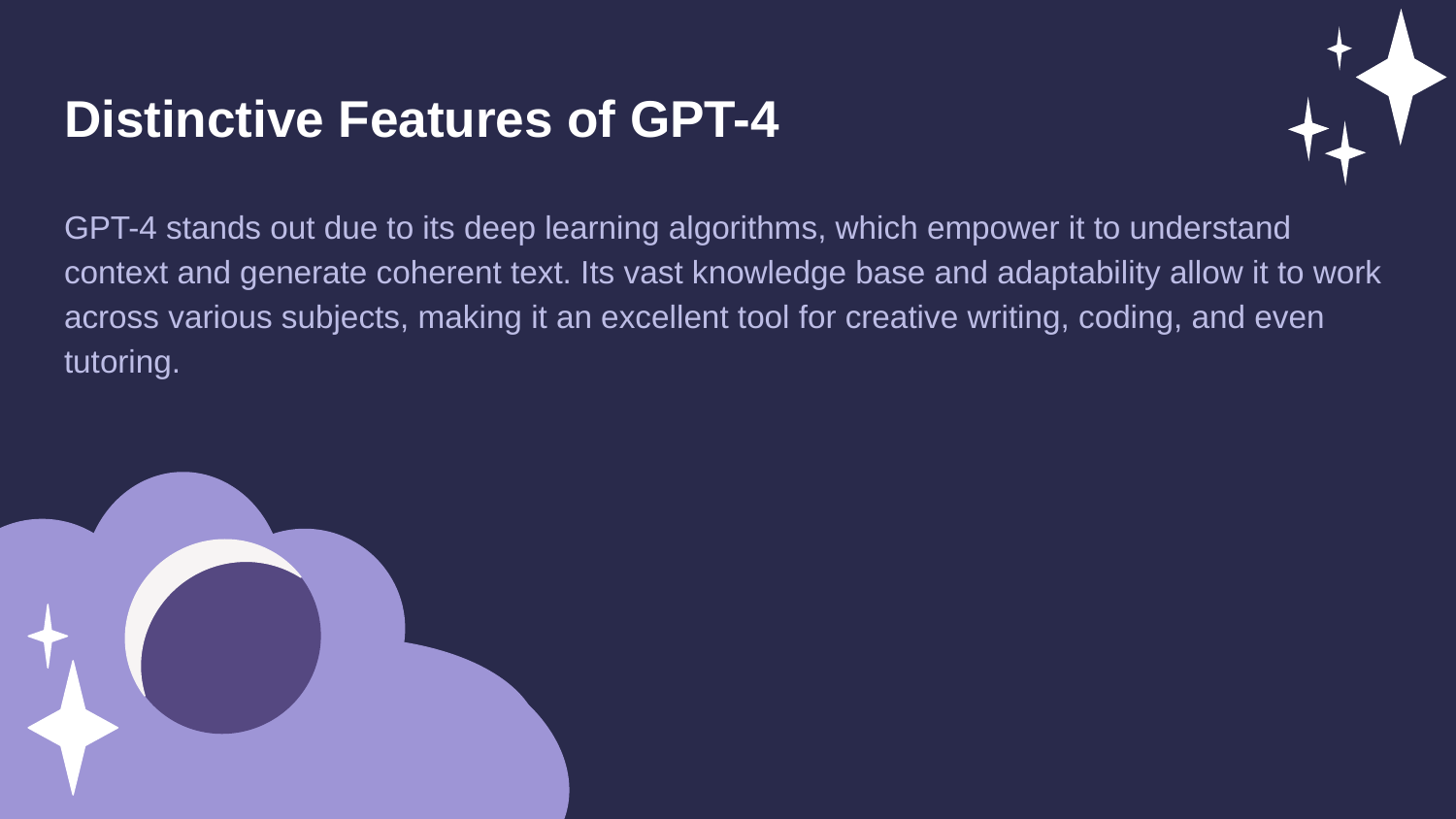

Distinctive Features of GPT-4
GPT-4 stands out due to its deep learning algorithms, which empower it to understand context and generate coherent text. Its vast knowledge base and adaptability allow it to work across various subjects, making it an excellent tool for creative writing, coding, and even tutoring.